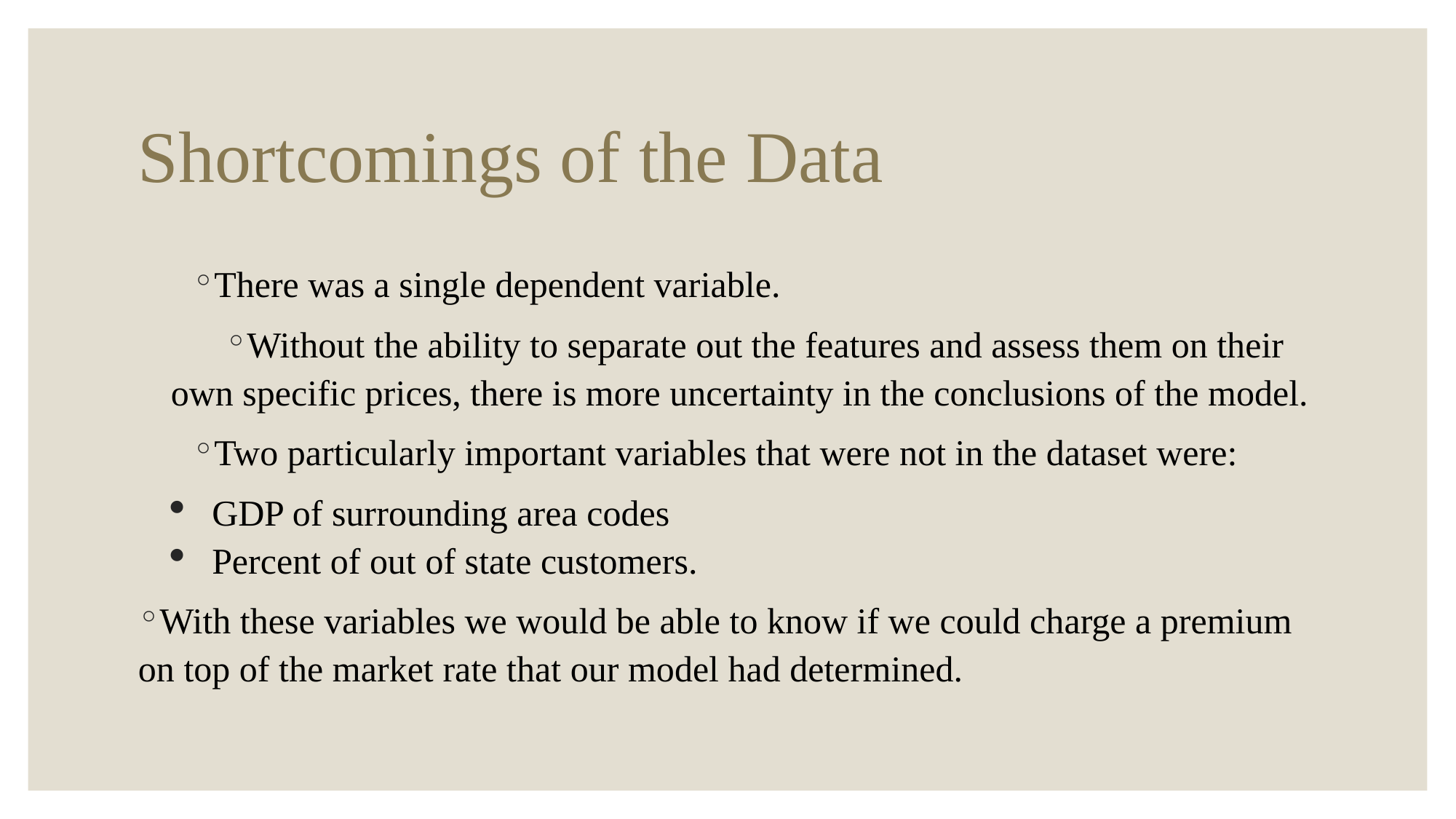

# Shortcomings of the Data
There was a single dependent variable.
Without the ability to separate out the features and assess them on their own specific prices, there is more uncertainty in the conclusions of the model.
Two particularly important variables that were not in the dataset were:
GDP of surrounding area codes
Percent of out of state customers.
With these variables we would be able to know if we could charge a premium on top of the market rate that our model had determined.